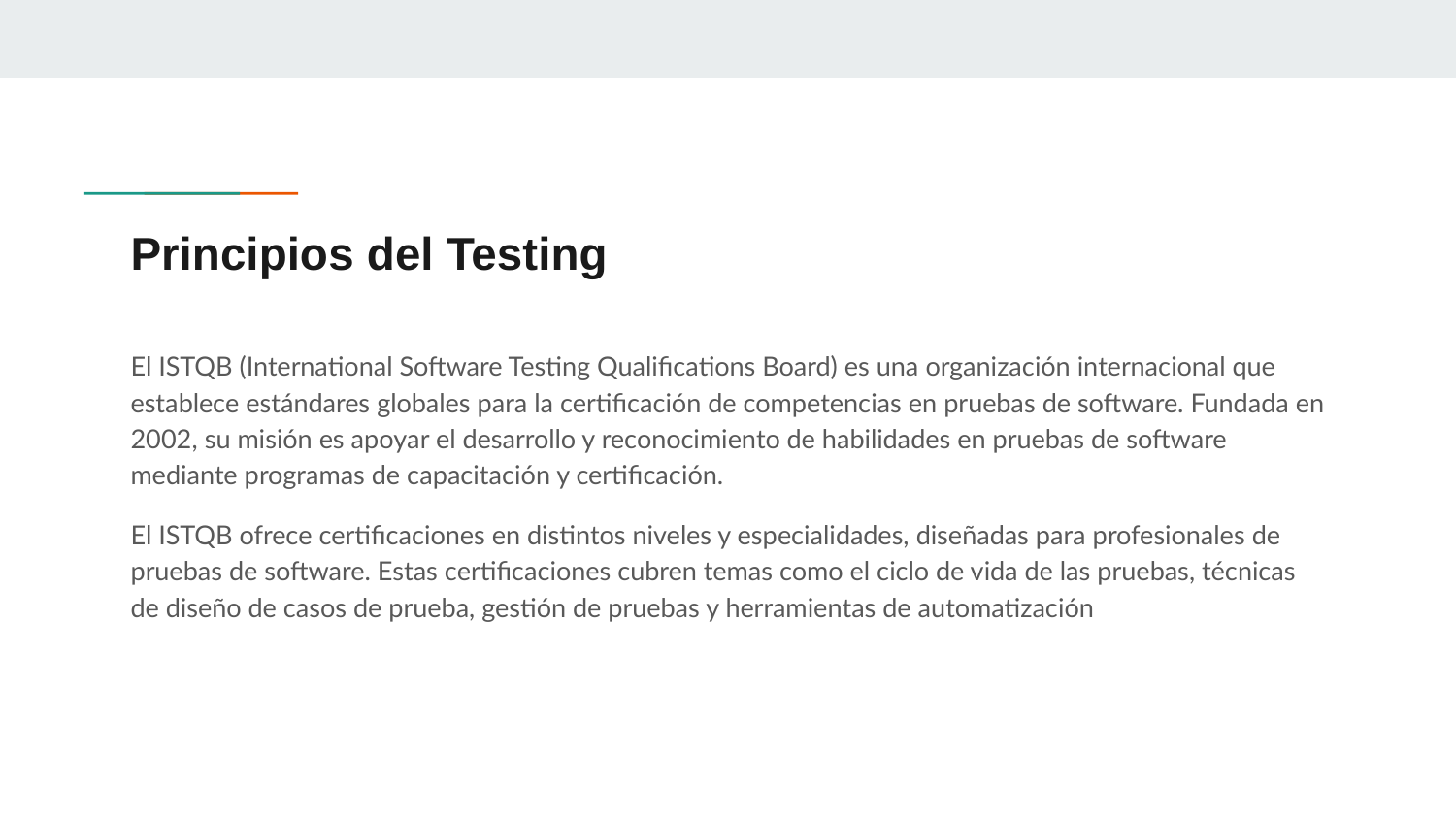

# Principios del Testing
El ISTQB (International Software Testing Qualifications Board) es una organización internacional que establece estándares globales para la certificación de competencias en pruebas de software. Fundada en 2002, su misión es apoyar el desarrollo y reconocimiento de habilidades en pruebas de software mediante programas de capacitación y certificación.
El ISTQB ofrece certificaciones en distintos niveles y especialidades, diseñadas para profesionales de pruebas de software. Estas certificaciones cubren temas como el ciclo de vida de las pruebas, técnicas de diseño de casos de prueba, gestión de pruebas y herramientas de automatización